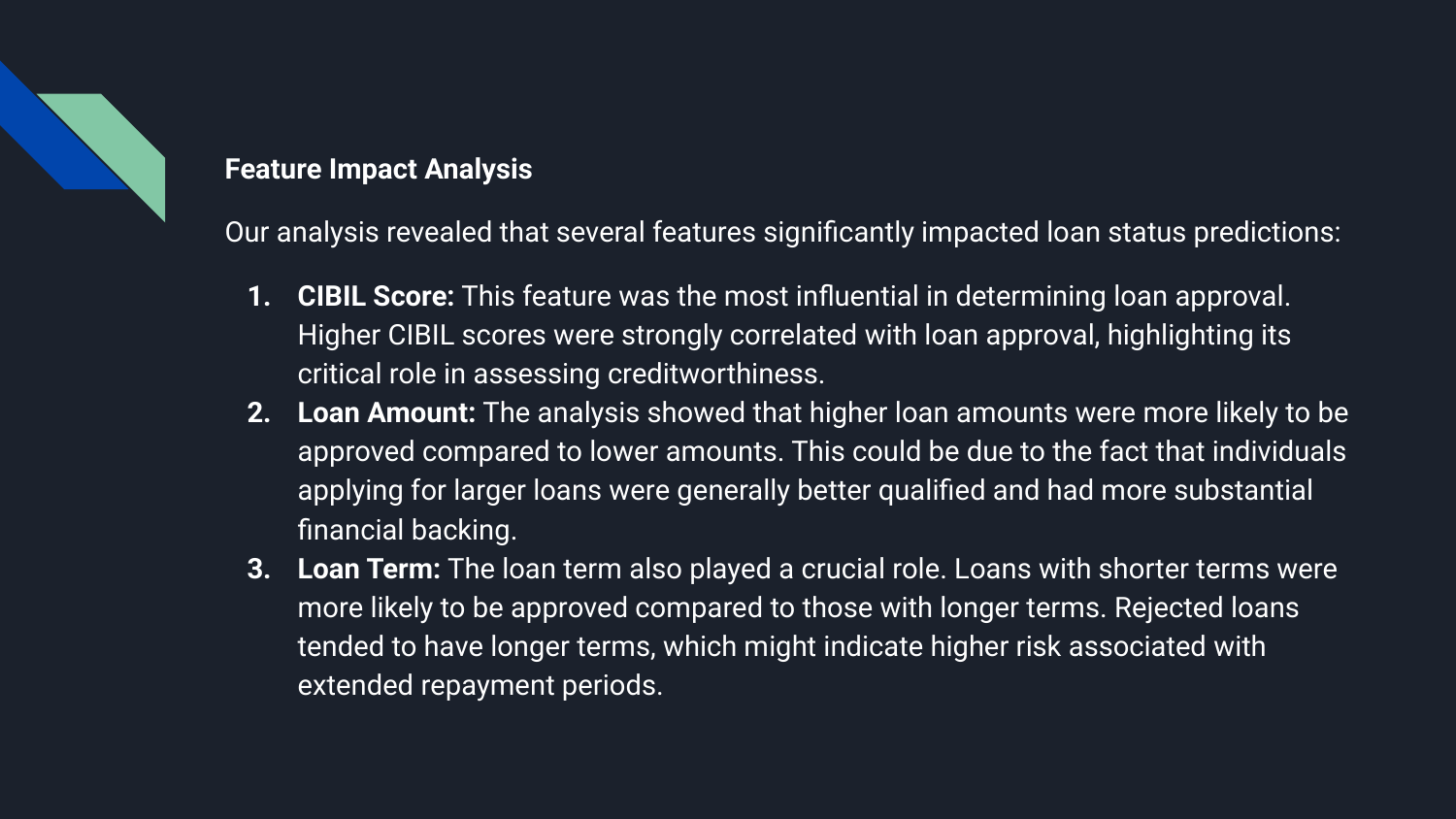

Feature Impact Analysis
Our analysis revealed that several features significantly impacted loan status predictions:
CIBIL Score: This feature was the most influential in determining loan approval. Higher CIBIL scores were strongly correlated with loan approval, highlighting its critical role in assessing creditworthiness.
Loan Amount: The analysis showed that higher loan amounts were more likely to be approved compared to lower amounts. This could be due to the fact that individuals applying for larger loans were generally better qualified and had more substantial financial backing.
Loan Term: The loan term also played a crucial role. Loans with shorter terms were more likely to be approved compared to those with longer terms. Rejected loans tended to have longer terms, which might indicate higher risk associated with extended repayment periods.